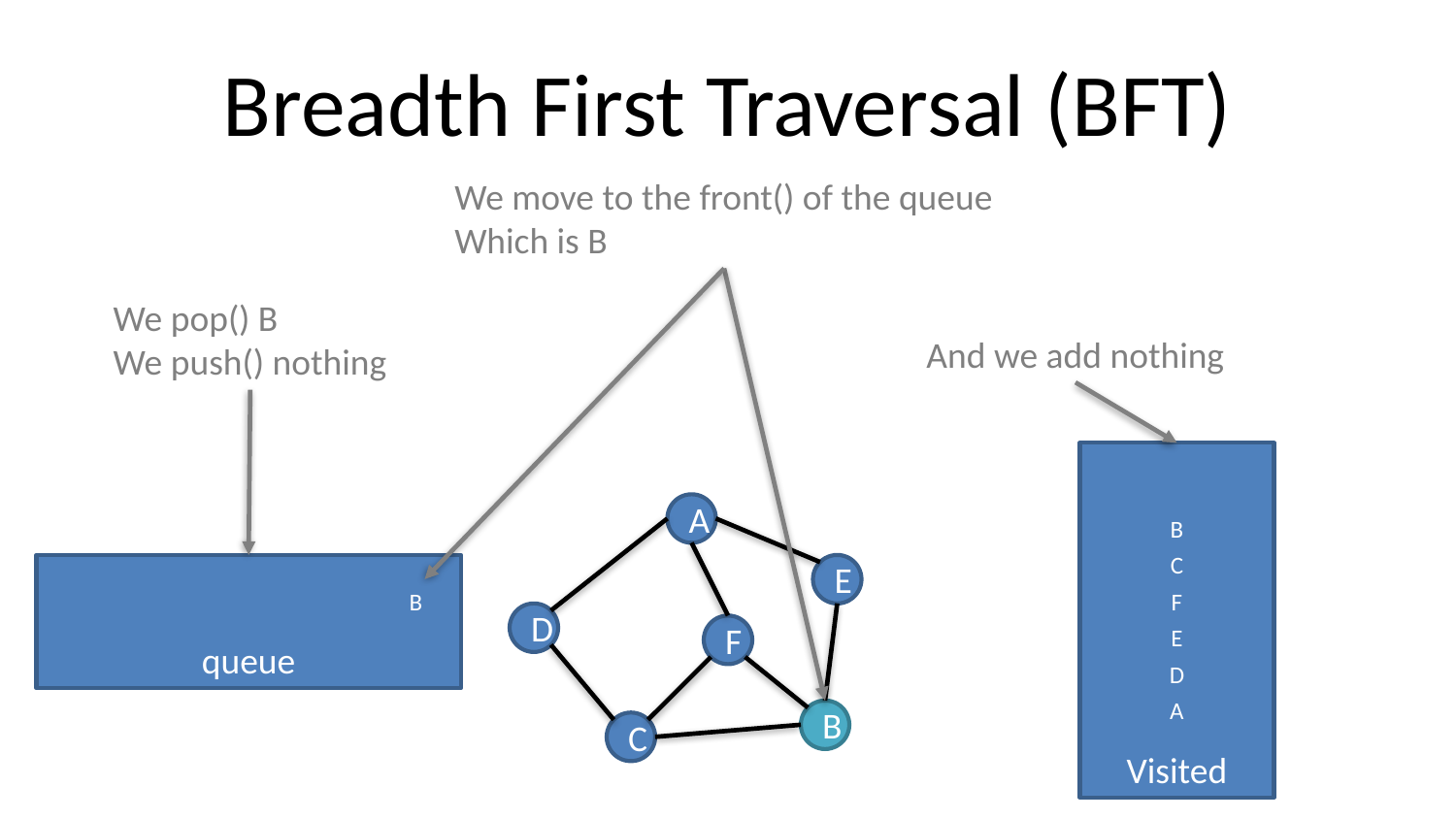

# Breadth First Traversal (BFT)
We move to the front() of the queue
Which is B
We pop() B
We push() nothing
And we add nothing
Visited
A
B
C
queue
E
B
F
D
F
E
D
A
B
C